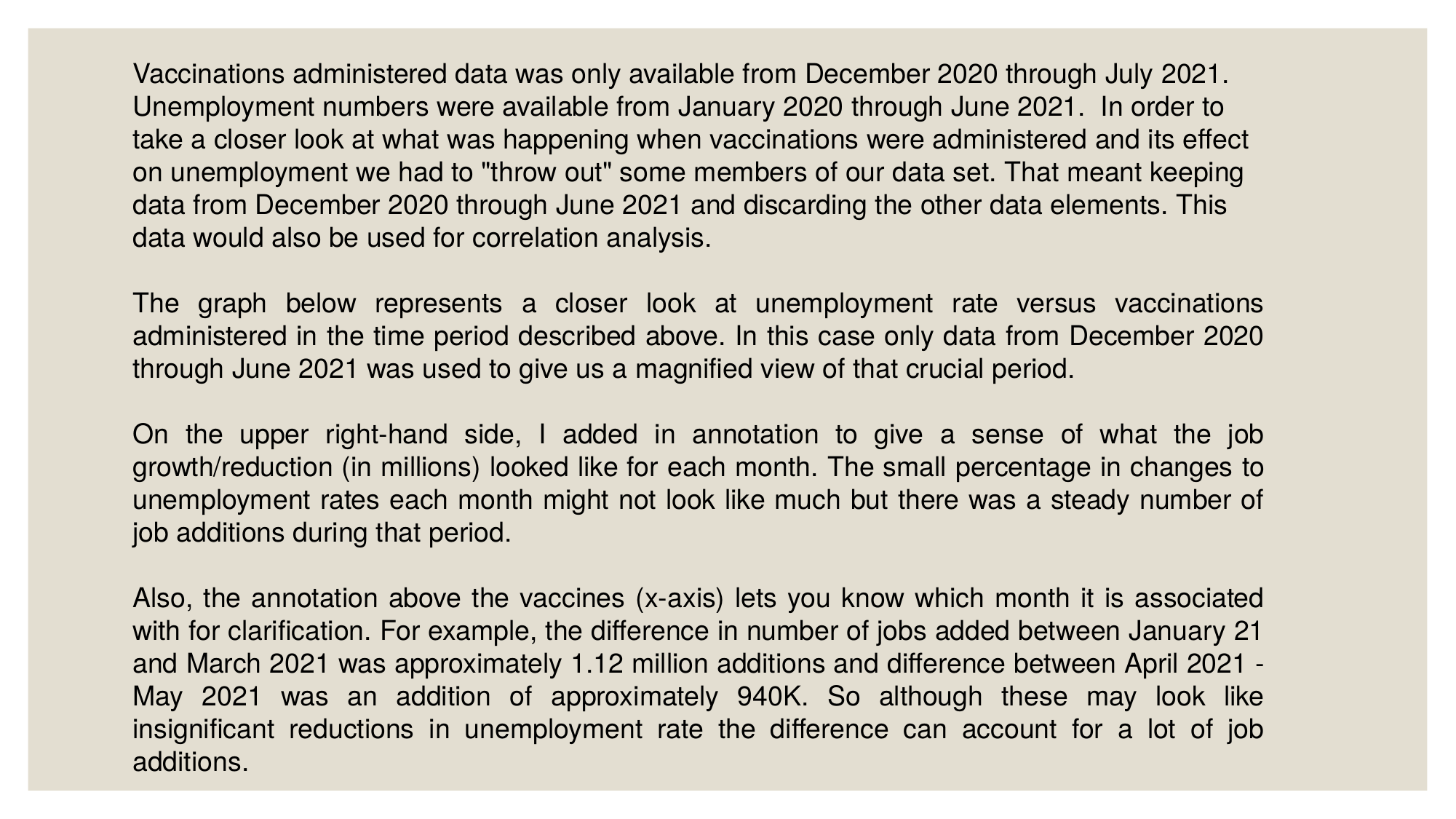

Vaccinations administered data was only available from December 2020 through July 2021. Unemployment numbers were available from January 2020 through June 2021.  In order to take a closer look at what was happening when vaccinations were administered and its effect on unemployment we had to "throw out" some members of our data set. That meant keeping data from December 2020 through June 2021 and discarding the other data elements. This data would also be used for correlation analysis.

The graph below represents a closer look at unemployment rate versus vaccinations administered in the time period described above. In this case only data from December 2020 through June 2021 was used to give us a magnified view of that crucial period.

On the upper right-hand side, I added in annotation to give a sense of what the job growth/reduction (in millions) looked like for each month. The small percentage in changes to unemployment rates each month might not look like much but there was a steady number of job additions during that period.

Also, the annotation above the vaccines (x-axis) lets you know which month it is associated with for clarification. For example, the difference in number of jobs added between January 21 and March 2021 was approximately 1.12 million additions and difference between April 2021 - May 2021 was an addition of approximately 940K. So although these may look like insignificant reductions in unemployment rate the difference can account for a lot of job additions.